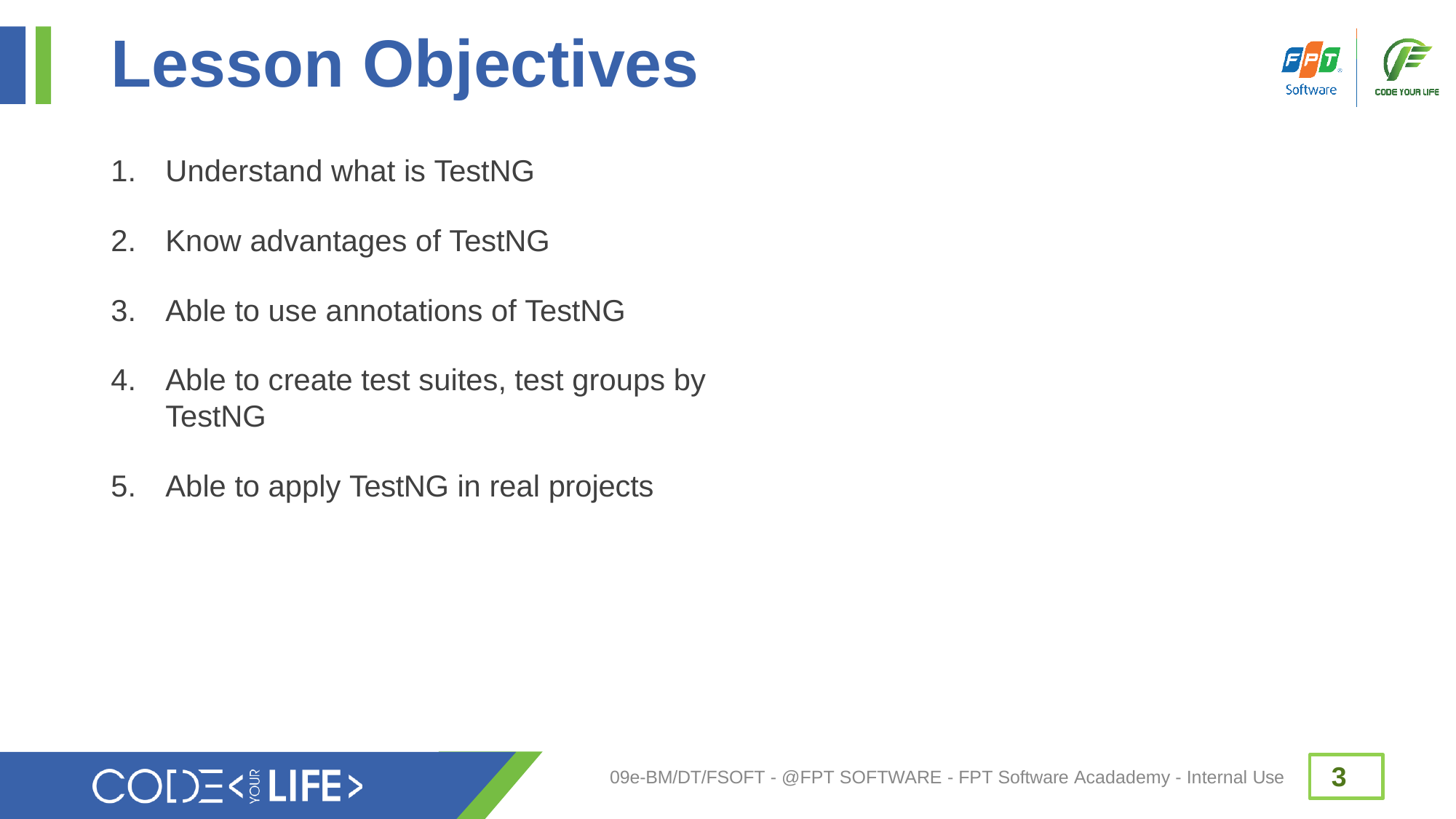

# Lesson Objectives
Understand what is TestNG
Know advantages of TestNG
Able to use annotations of TestNG
Able to create test suites, test groups by TestNG
Able to apply TestNG in real projects

3
09e-BM/DT/FSOFT - @FPT SOFTWARE - FPT Software Acadademy - Internal Use